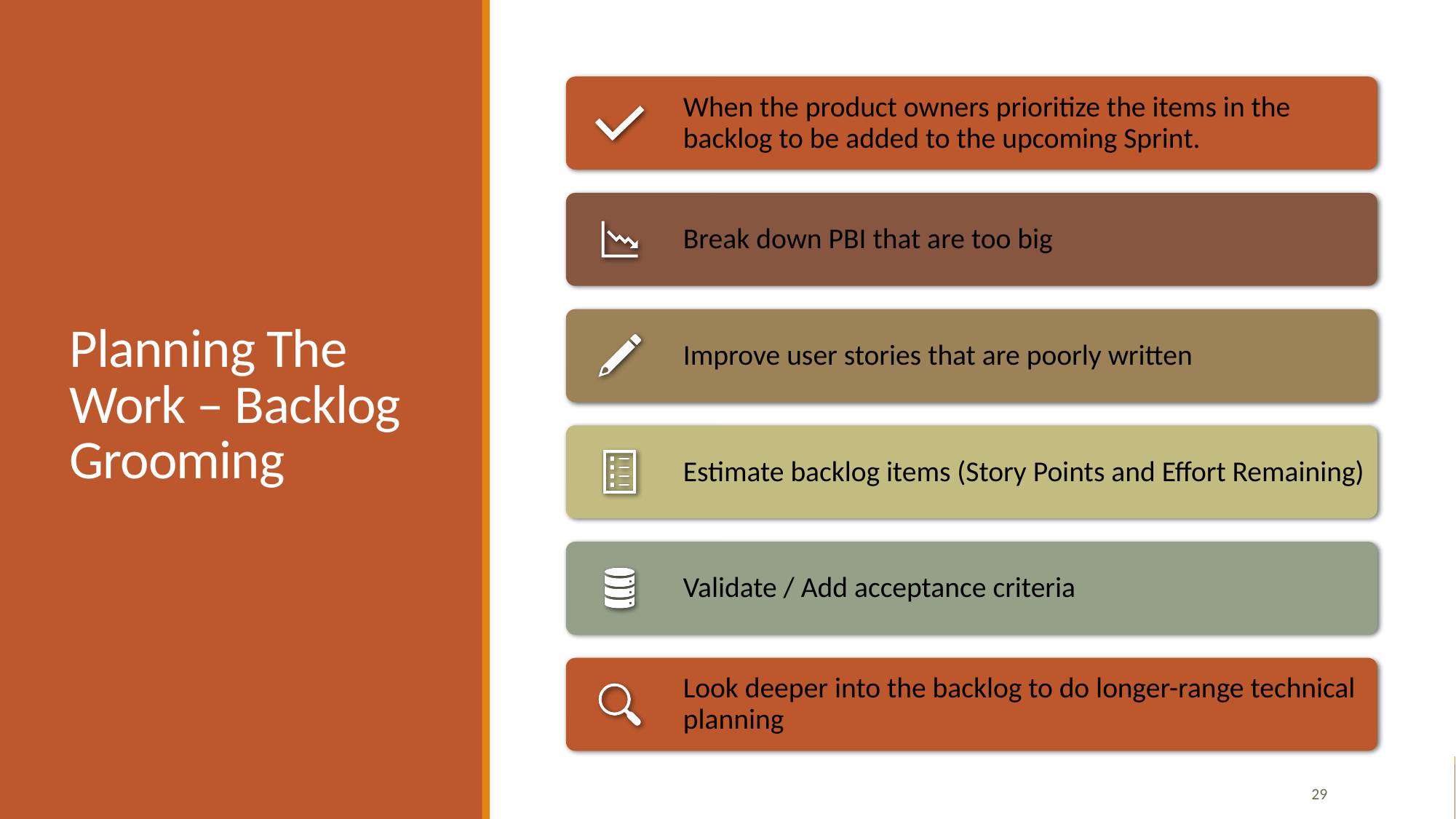

# Planning The Work – Backlog Grooming
When the product owners prioritize the items in the backlog to be added to the upcoming Sprint.
Break down PBI that are too big
Improve user stories that are poorly written
Estimate backlog items (Story Points and Effort Remaining)
Validate / Add acceptance criteria
Look deeper into the backlog to do longer-range technical planning
29